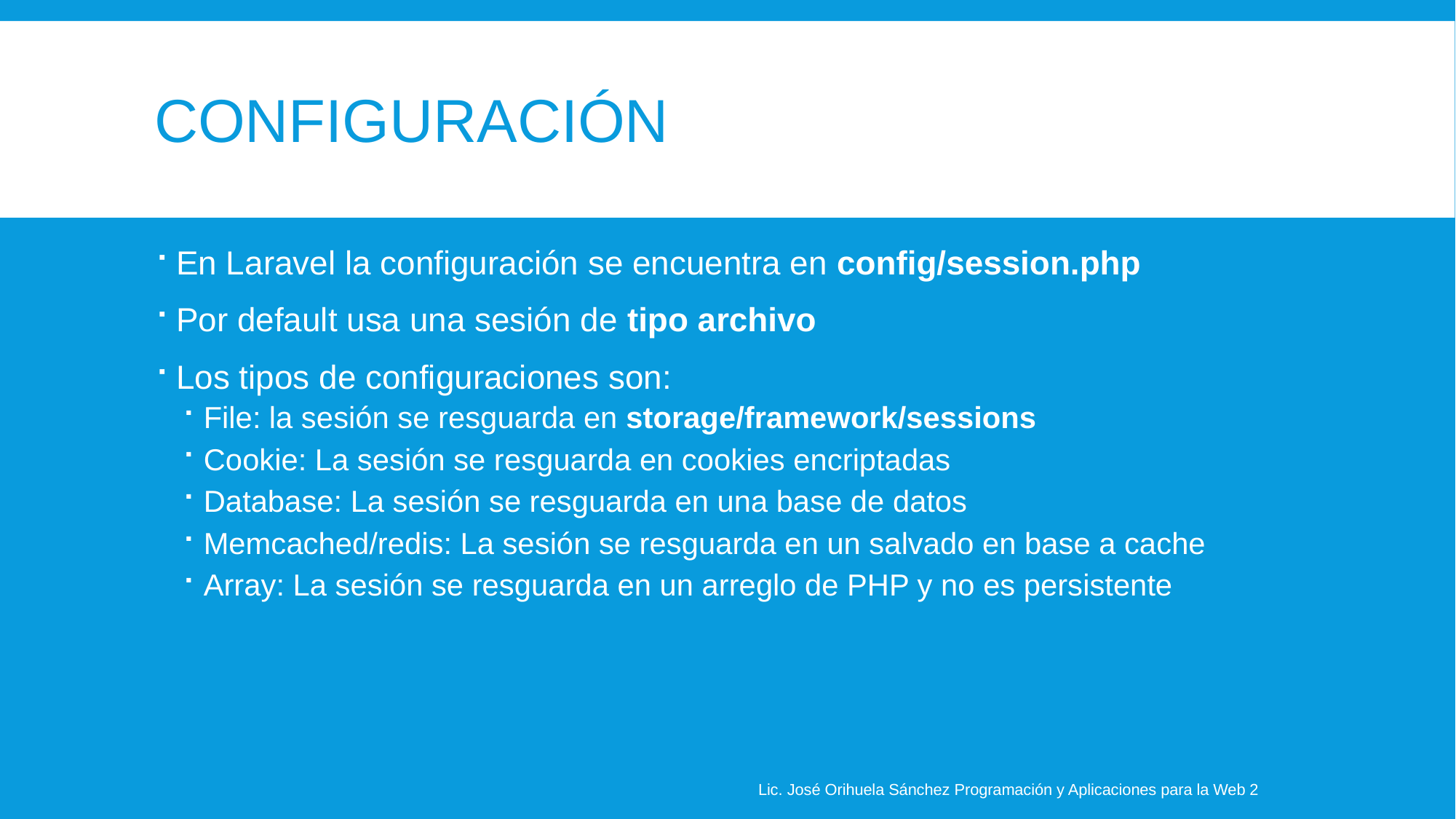

# Configuración
En Laravel la configuración se encuentra en config/session.php
Por default usa una sesión de tipo archivo
Los tipos de configuraciones son:
File: la sesión se resguarda en storage/framework/sessions
Cookie: La sesión se resguarda en cookies encriptadas
Database: La sesión se resguarda en una base de datos
Memcached/redis: La sesión se resguarda en un salvado en base a cache
Array: La sesión se resguarda en un arreglo de PHP y no es persistente
Lic. José Orihuela Sánchez Programación y Aplicaciones para la Web 2